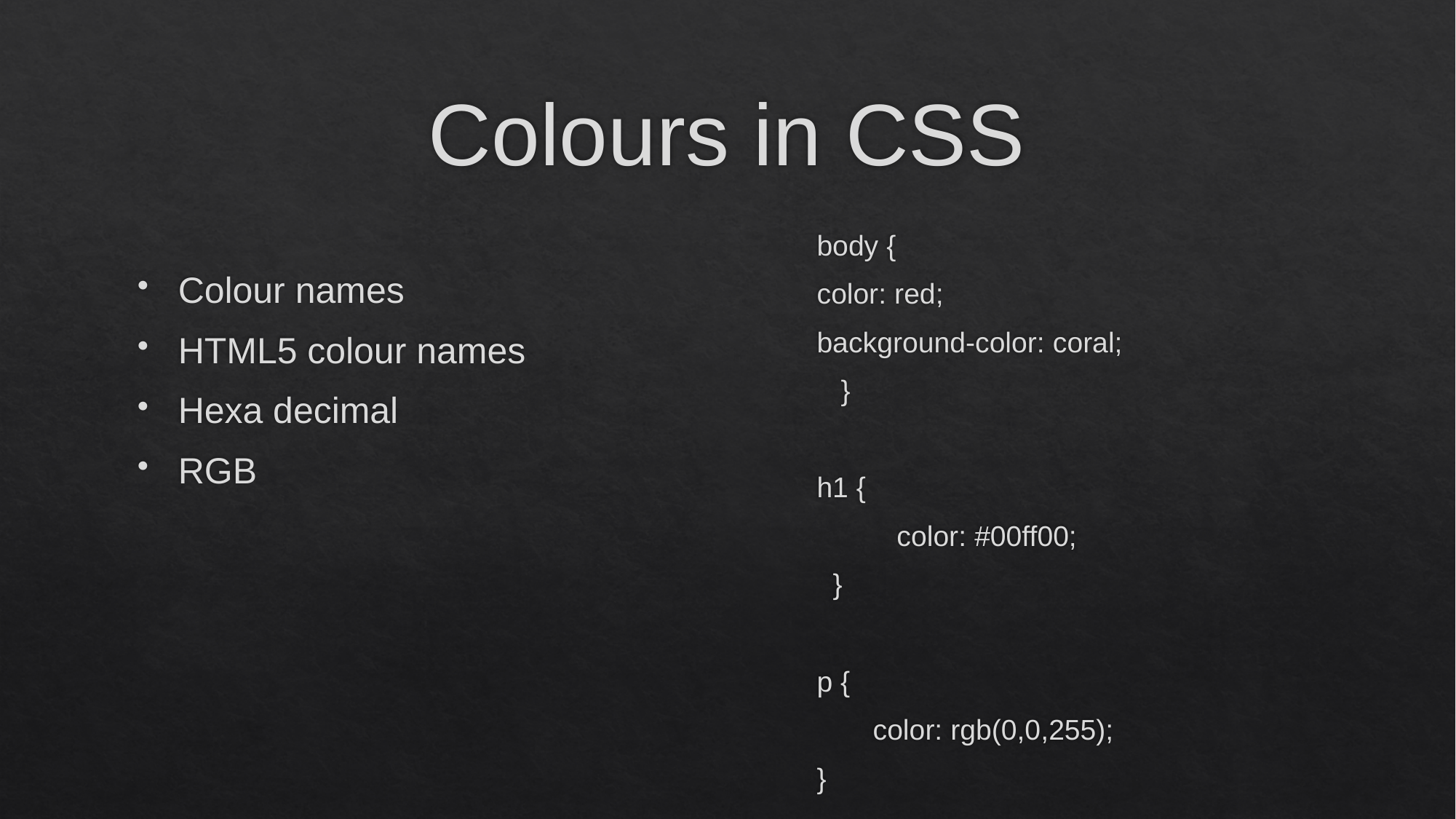

# Colours in CSS
body {
		color: red;
		background-color: coral;
   }

h1 {
          color: #00ff00;
  }

p {
       color: rgb(0,0,255);
}
Colour names
HTML5 colour names
Hexa decimal
RGB